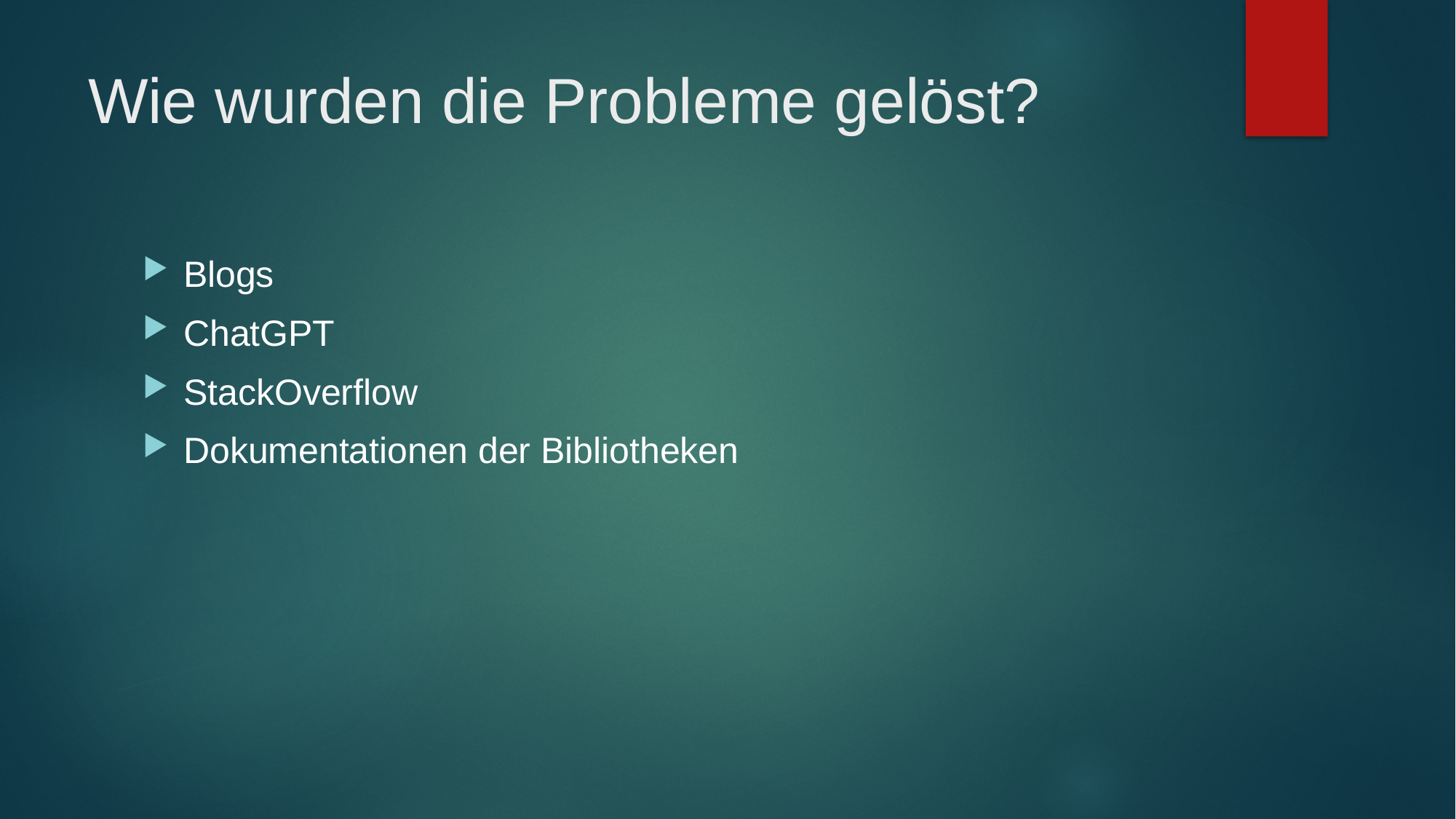

# Wie wurden die Probleme gelöst?
Blogs
ChatGPT
StackOverflow
Dokumentationen der Bibliotheken